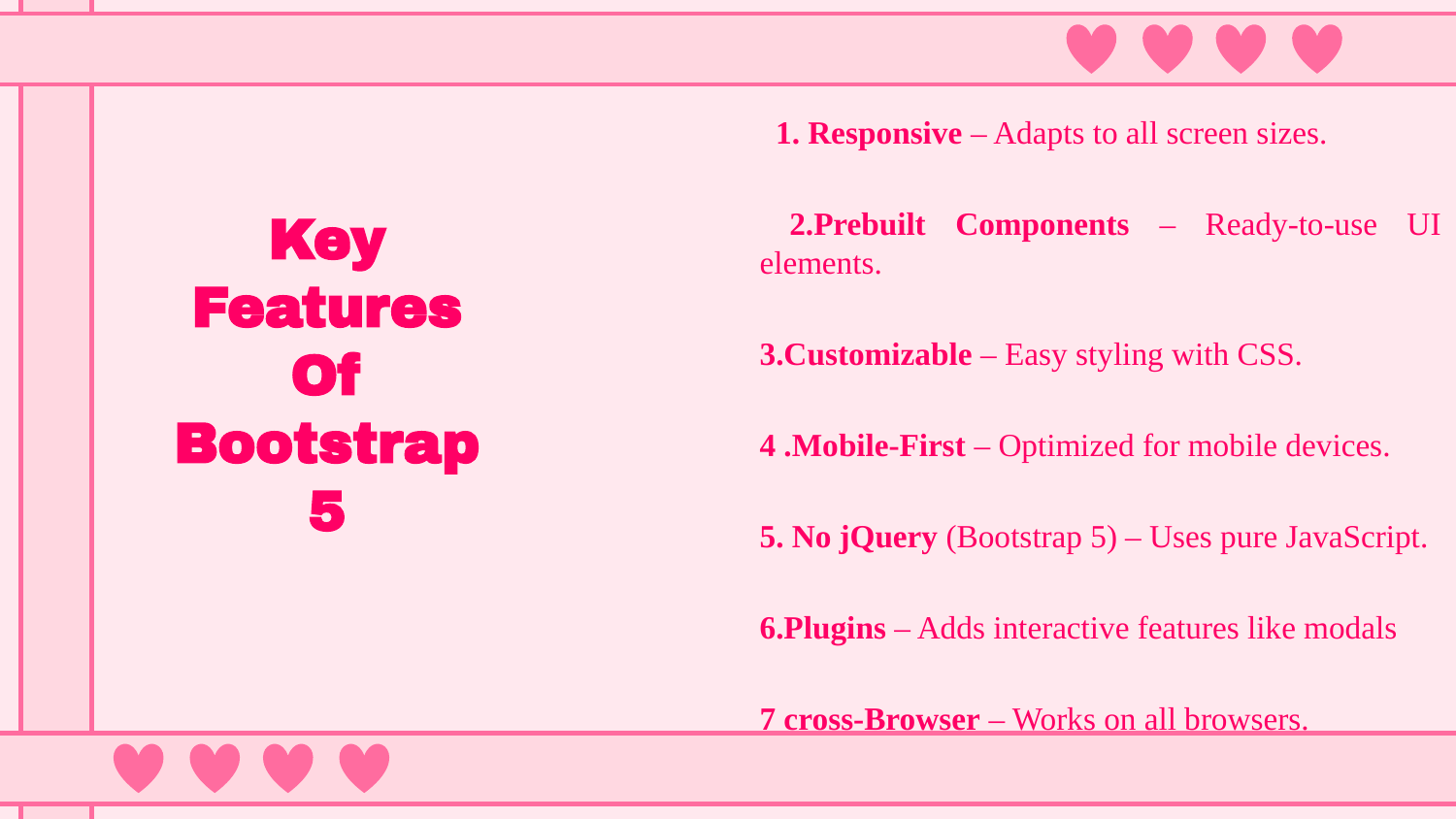

1. Responsive – Adapts to all screen sizes.
 2.Prebuilt Components – Ready-to-use UI elements.
3.Customizable – Easy styling with CSS.
4 .Mobile-First – Optimized for mobile devices.
5. No jQuery (Bootstrap 5) – Uses pure JavaScript.
6.Plugins – Adds interactive features like modals
7 cross-Browser – Works on all browsers.

Key Features Of Bootstrap 5